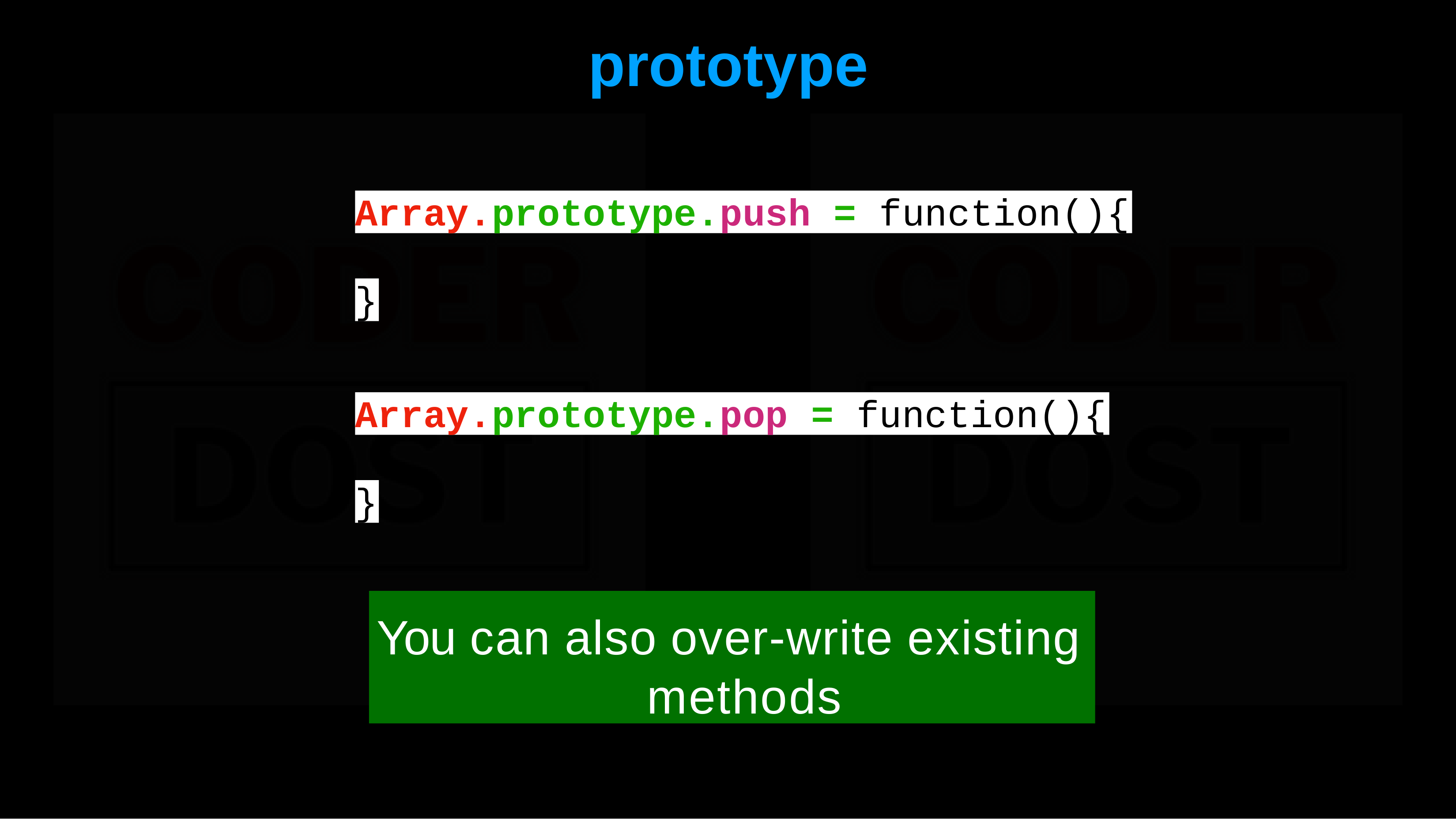

# prototype
Array.prototype.push = function(){
}
Array.prototype.pop = function(){
}
You can also over-write existing  methods